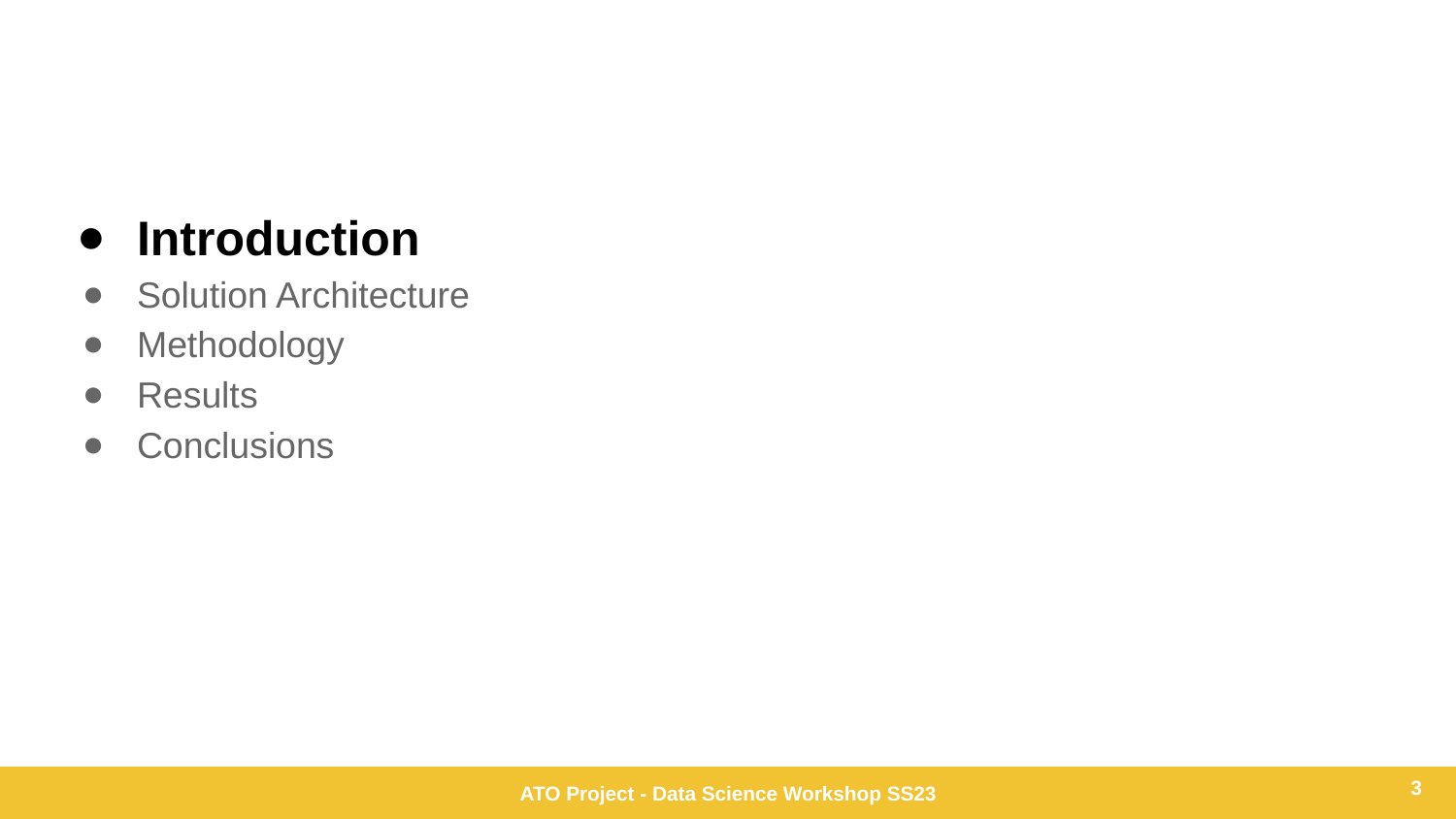

Introduction
Solution Architecture
Methodology
Results
Conclusions

3